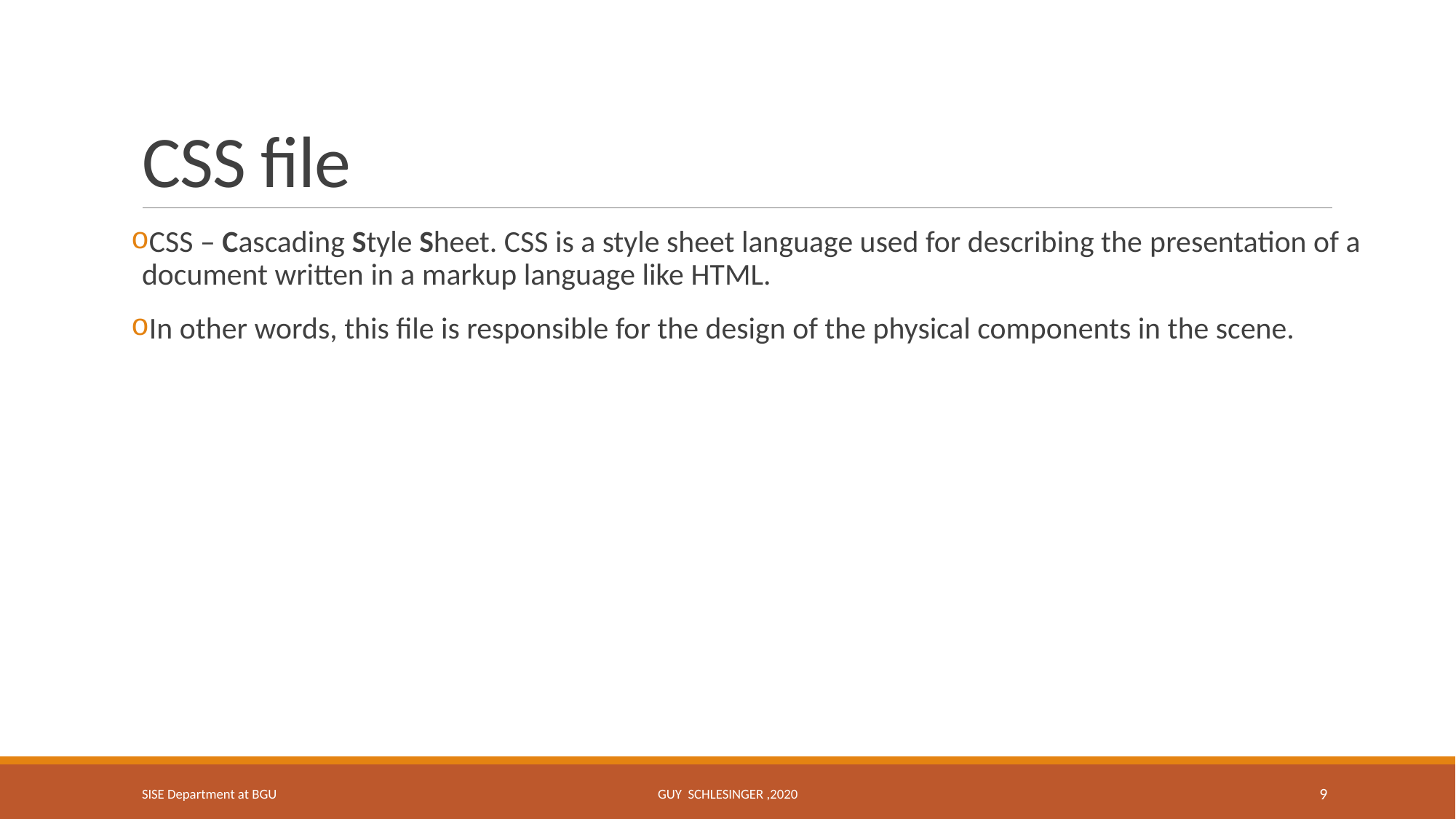

# CSS file
CSS – Cascading Style Sheet. CSS is a style sheet language used for describing the presentation of a document written in a markup language like HTML.
In other words, this file is responsible for the design of the physical components in the scene.

SISE Department at BGU
GUY  SCHLESINGER ,2020
9